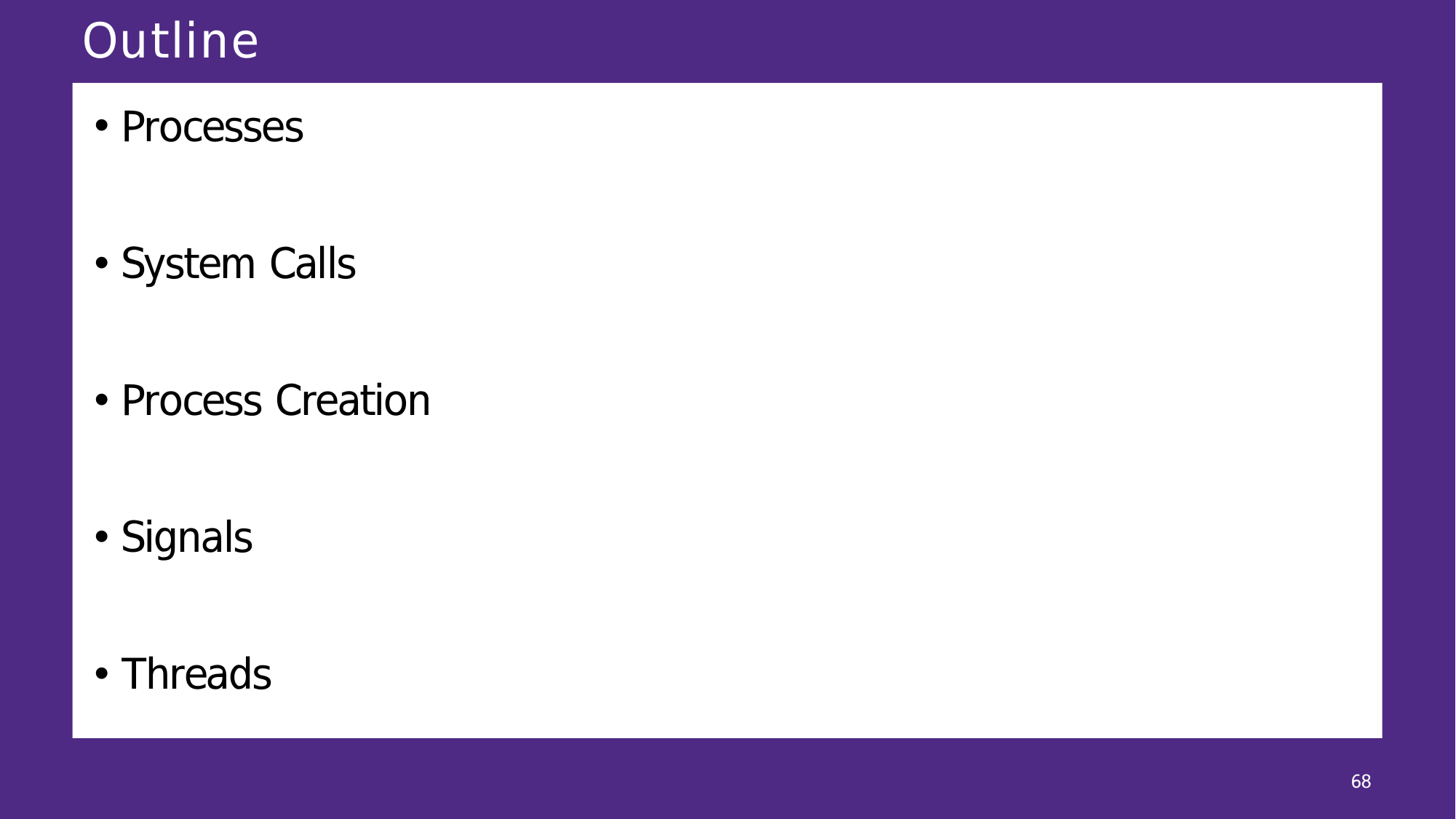

# Outline
Processes

System Calls

Process Creation

Signals

Threads
68